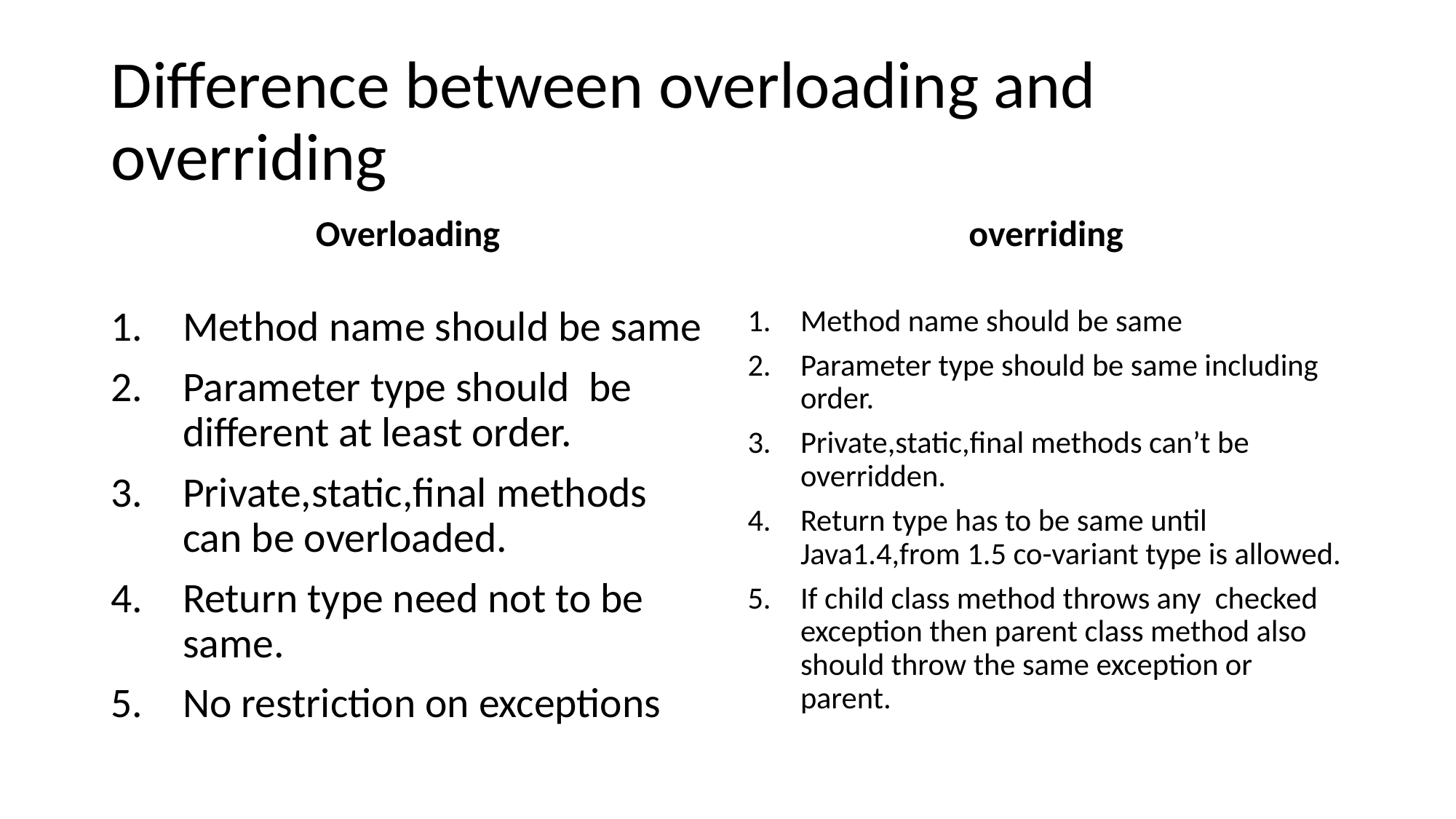

# Difference between overloading and overriding
Overloading
overriding
Method name should be same
Parameter type should  be different at least order.
Private,static,final methods can be overloaded.
Return type need not to be same.
No restriction on exceptions

Method name should be same
Parameter type should be same including order.
Private,static,final methods can’t be overridden.
Return type has to be same until Java1.4,from 1.5 co-variant type is allowed.
If child class method throws any  checked exception then parent class method also should throw the same exception or parent.